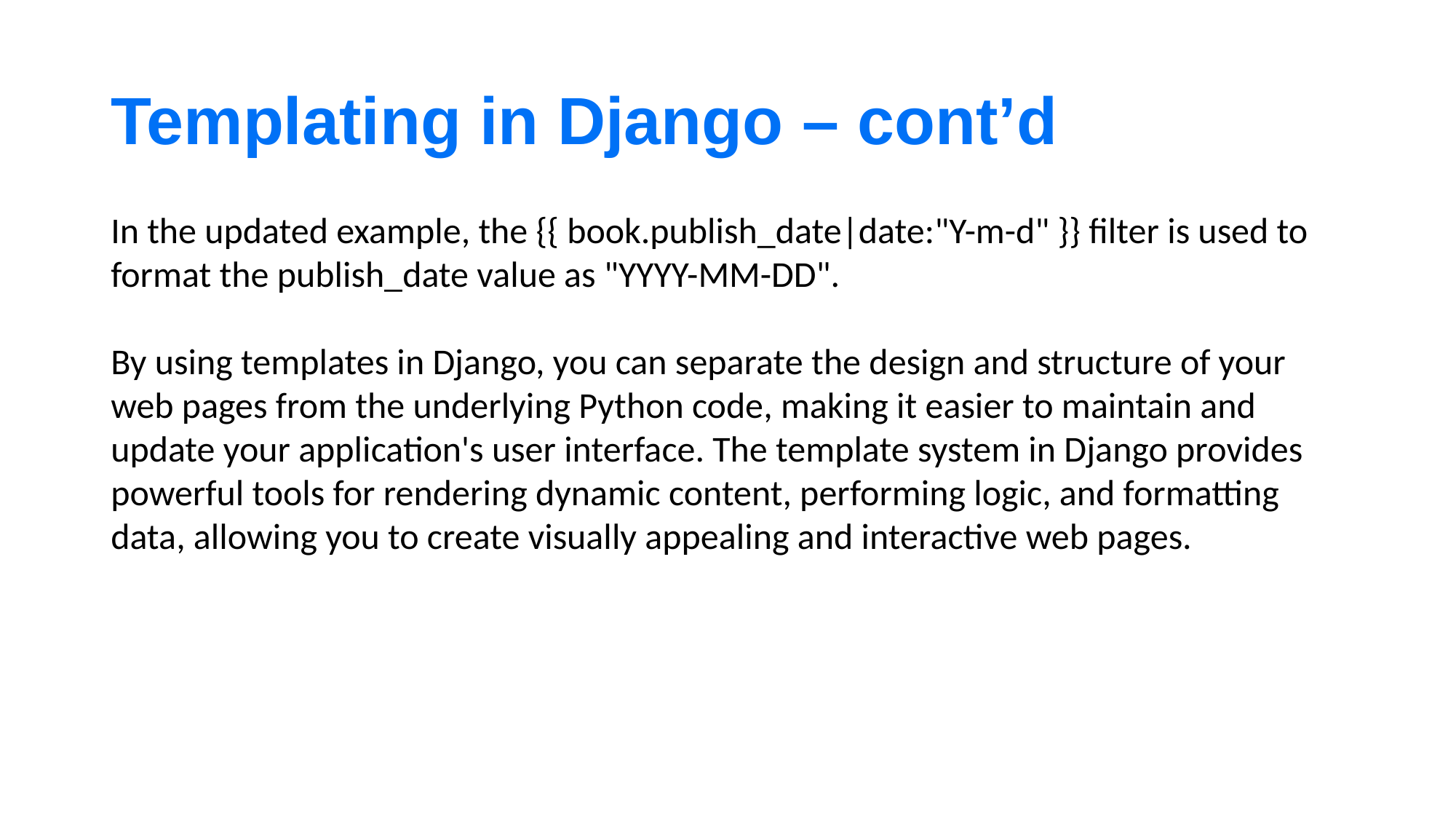

# Templating in Django – cont’d
In the updated example, the {{ book.publish_date|date:"Y-m-d" }} filter is used to format the publish_date value as "YYYY-MM-DD".

By using templates in Django, you can separate the design and structure of your web pages from the underlying Python code, making it easier to maintain and update your application's user interface. The template system in Django provides powerful tools for rendering dynamic content, performing logic, and formatting data, allowing you to create visually appealing and interactive web pages.